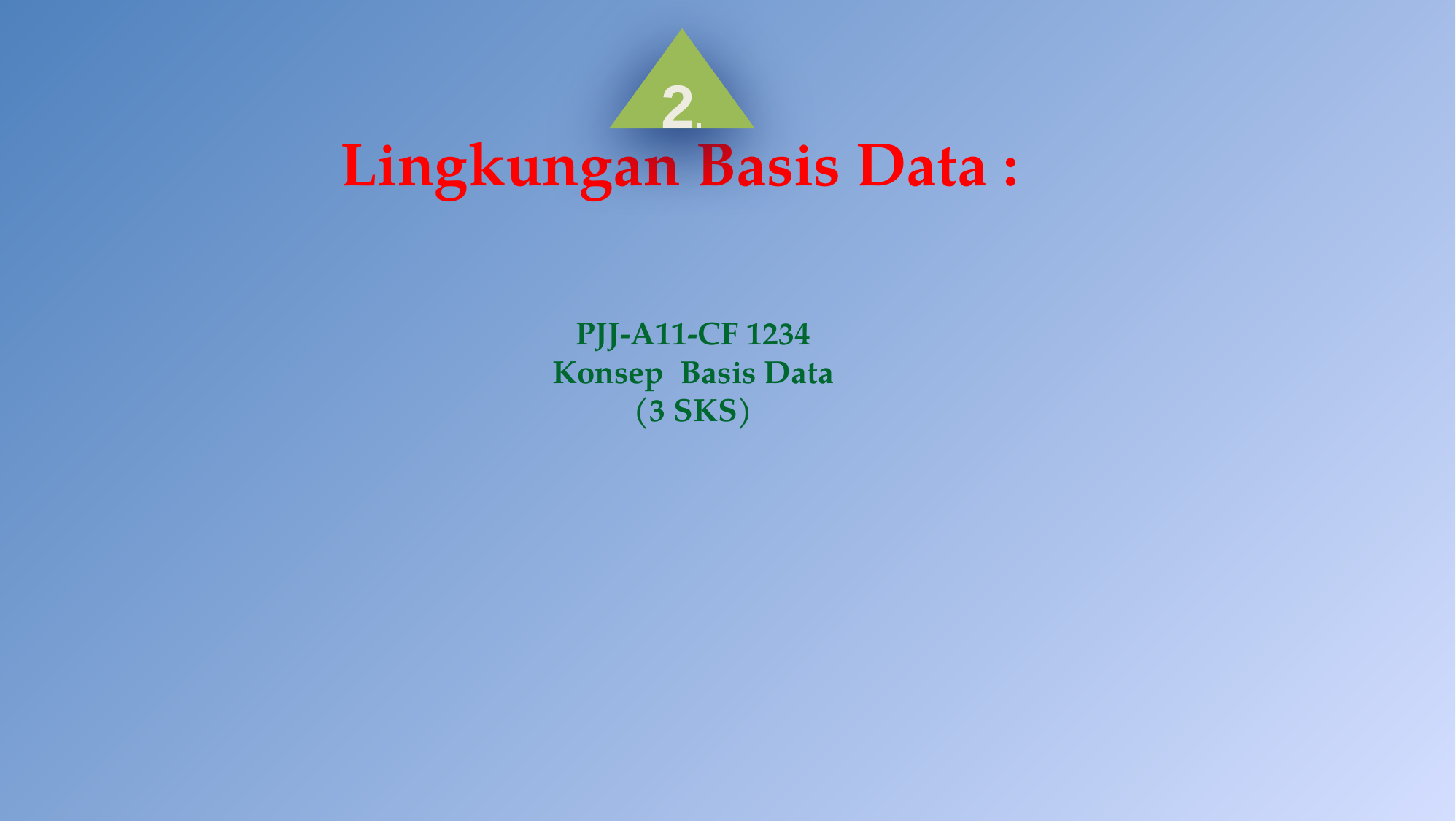

2.

Lingkungan Basis Data :

PJJ-A11-CF 1234
Konsep  Basis Data
(3 SKS)